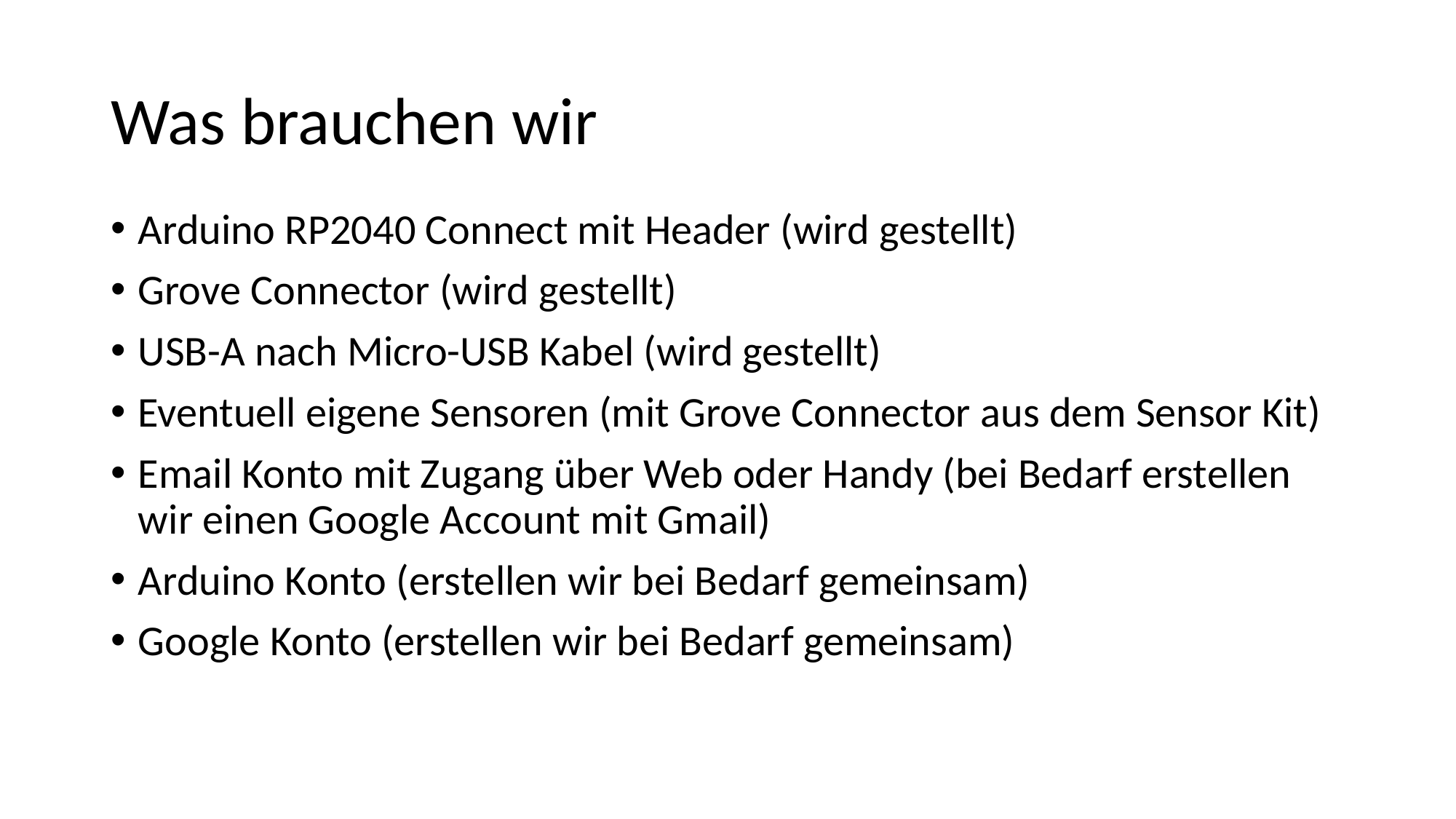

# Was brauchen wir
Arduino RP2040 Connect mit Header (wird gestellt)
Grove Connector (wird gestellt)
USB-A nach Micro-USB Kabel (wird gestellt)
Eventuell eigene Sensoren (mit Grove Connector aus dem Sensor Kit)
Email Konto mit Zugang über Web oder Handy (bei Bedarf erstellen wir einen Google Account mit Gmail)
Arduino Konto (erstellen wir bei Bedarf gemeinsam)
Google Konto (erstellen wir bei Bedarf gemeinsam)